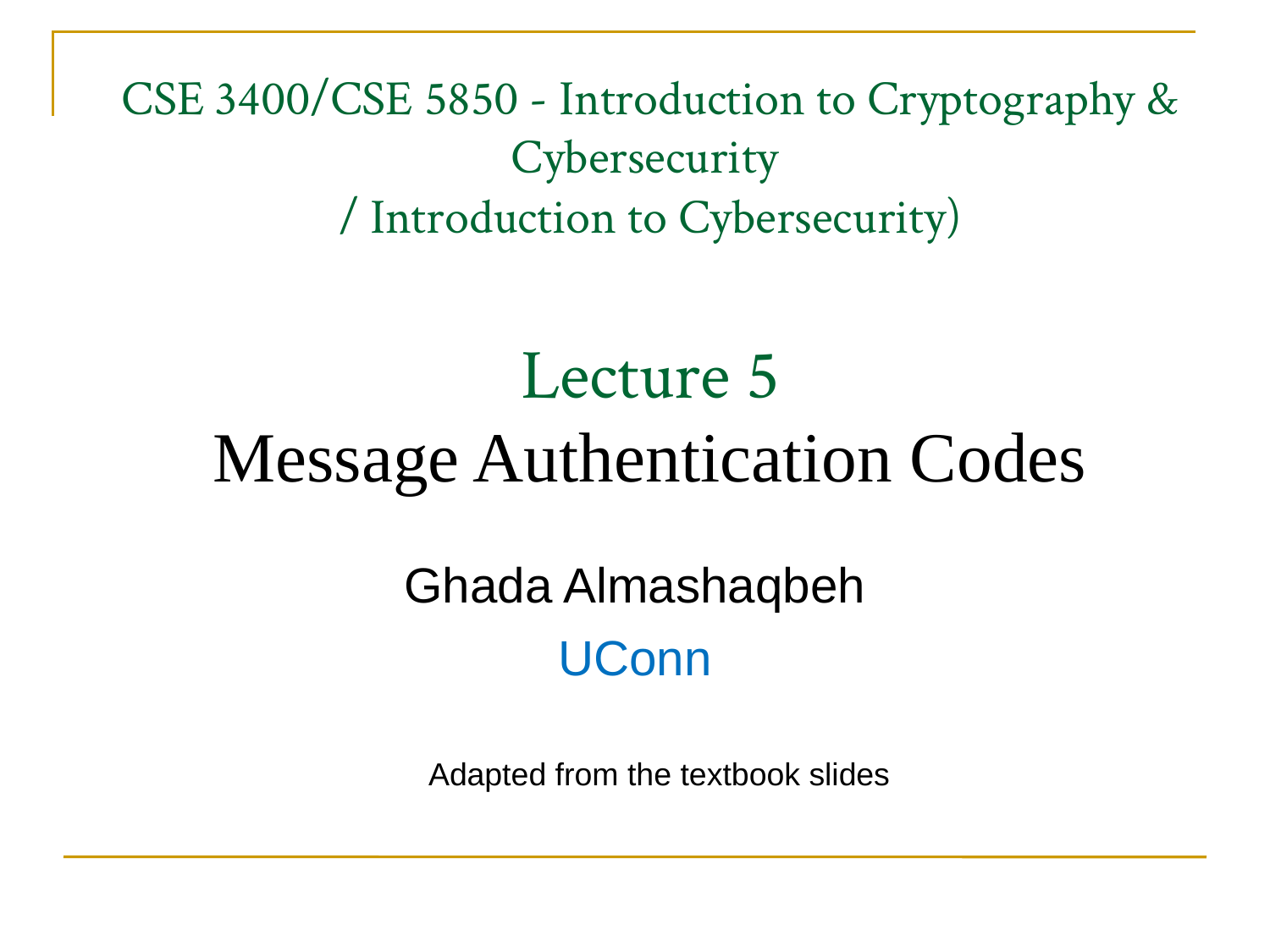

# CSE 3400/CSE 5850 - Introduction to Cryptography & Cybersecurity / Introduction to Cybersecurity) Lecture 5 Message Authentication Codes
Ghada Almashaqbeh
UConn

Adapted from the textbook slides